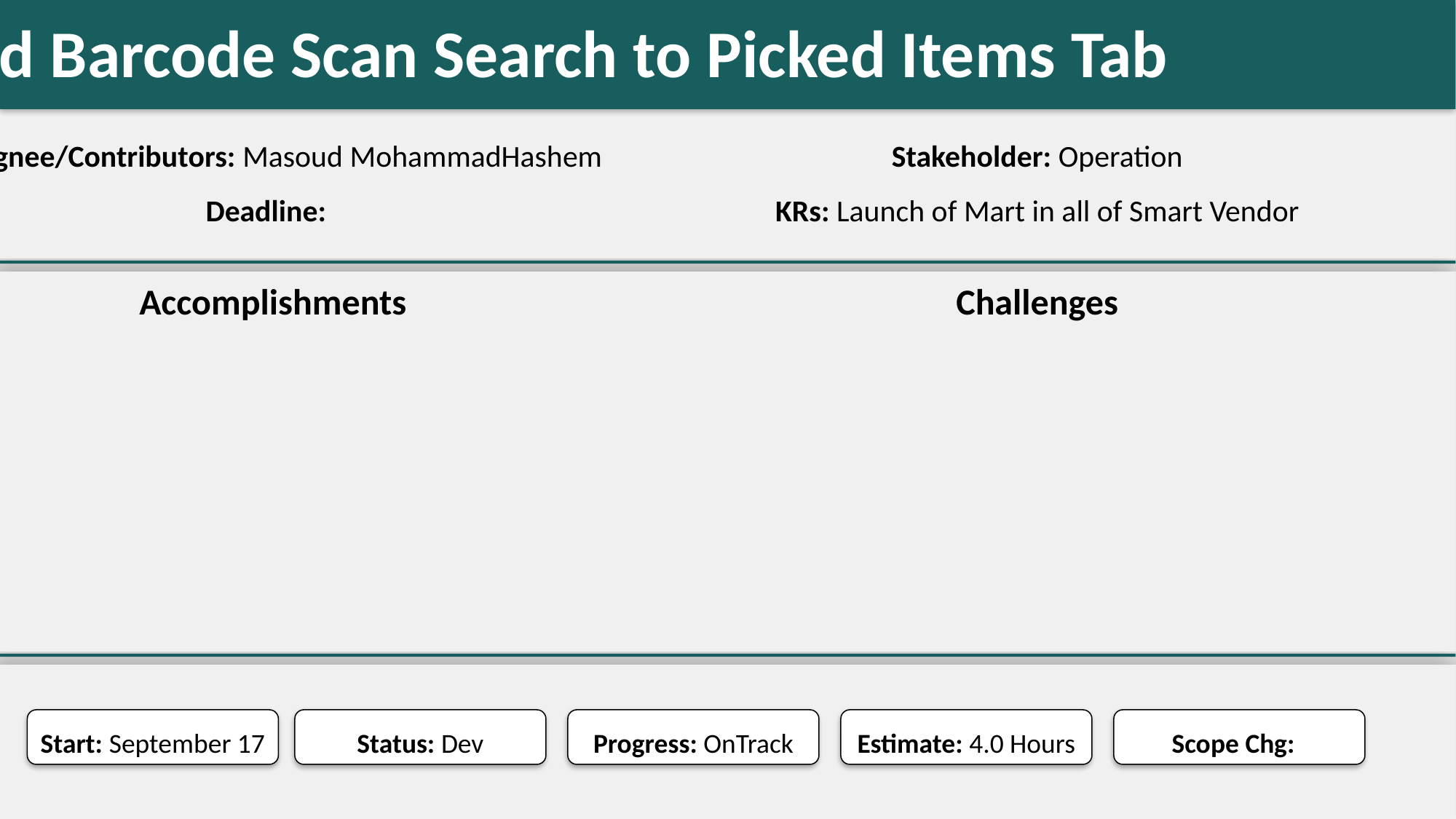

Add Barcode Scan Search to Picked Items Tab
#

Assignee/Contributors: Masoud MohammadHashem

Stakeholder: Operation

Deadline:

KRs: Launch of Mart in all of Smart Vendor

Accomplishments
Challenges

Start: September 17

Status: Dev

Progress: OnTrack

Estimate: 4.0 Hours

Scope Chg: